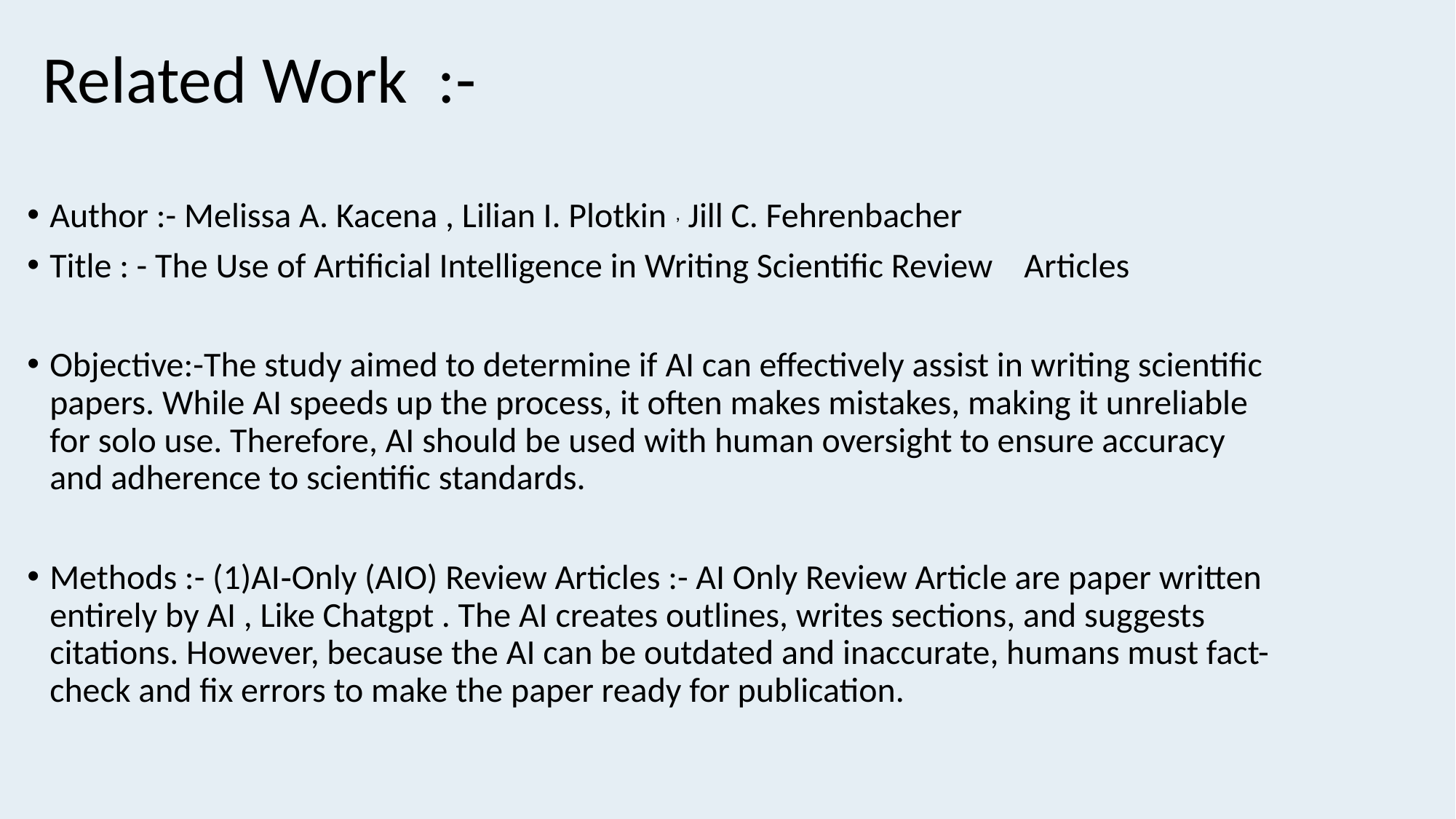

# Related Work  :-

Author :- Melissa A. Kacena , Lilian I. Plotkin , Jill C. Fehrenbacher
Title : - The Use of Artificial Intelligence in Writing Scientific Review    Articles

Objective:-The study aimed to determine if AI can effectively assist in writing scientific papers. While AI speeds up the process, it often makes mistakes, making it unreliable for solo use. Therefore, AI should be used with human oversight to ensure accuracy and adherence to scientific standards.

Methods :- (1)AI‐Only (AIO) Review Articles :- AI Only Review Article are paper written entirely by AI , Like Chatgpt . The AI creates outlines, writes sections, and suggests citations. However, because the AI can be outdated and inaccurate, humans must fact-check and fix errors to make the paper ready for publication.